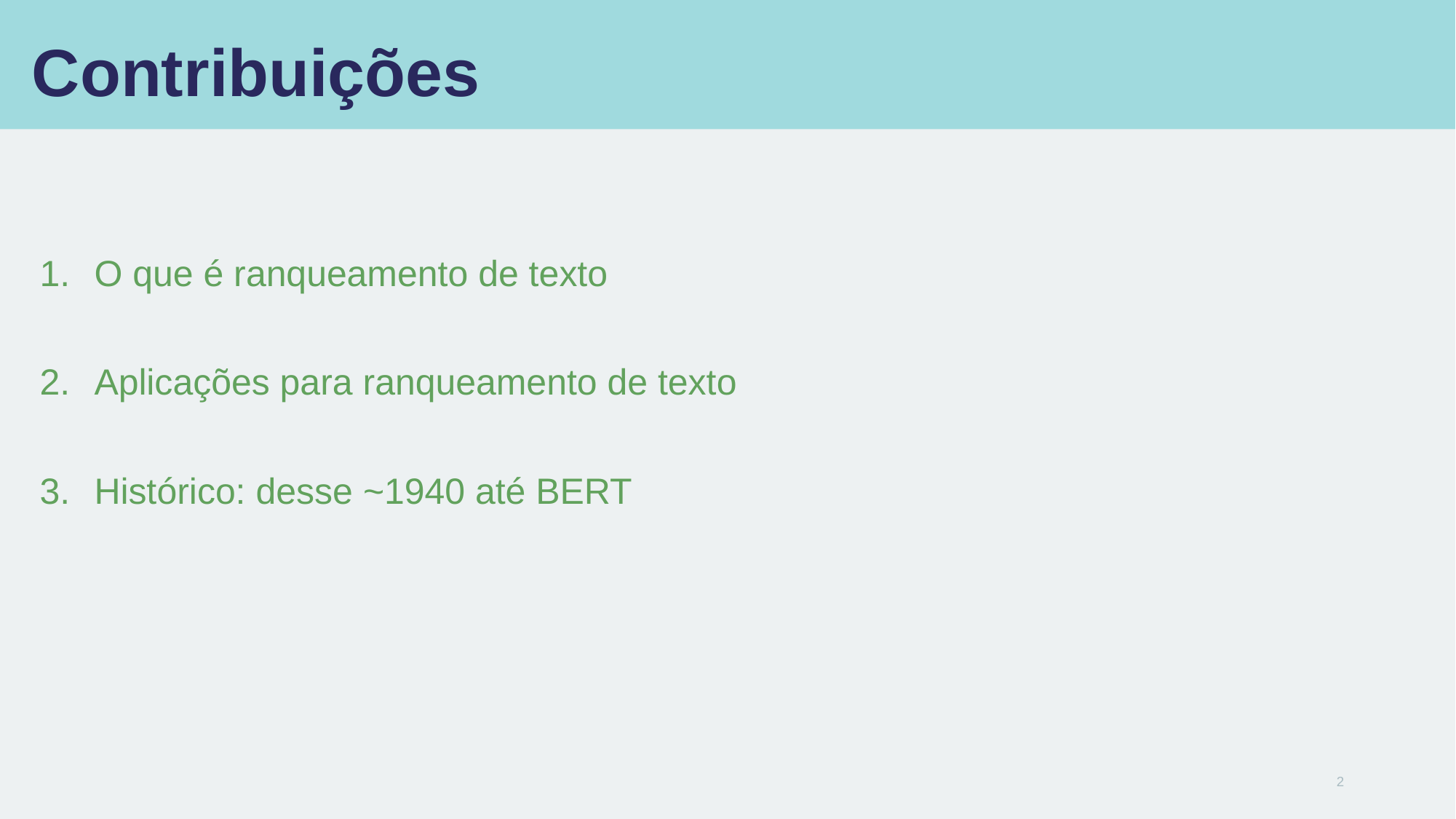

# Contribuições
O que é ranqueamento de texto

Aplicações para ranqueamento de texto

Histórico: desse ~1940 até BERT
2